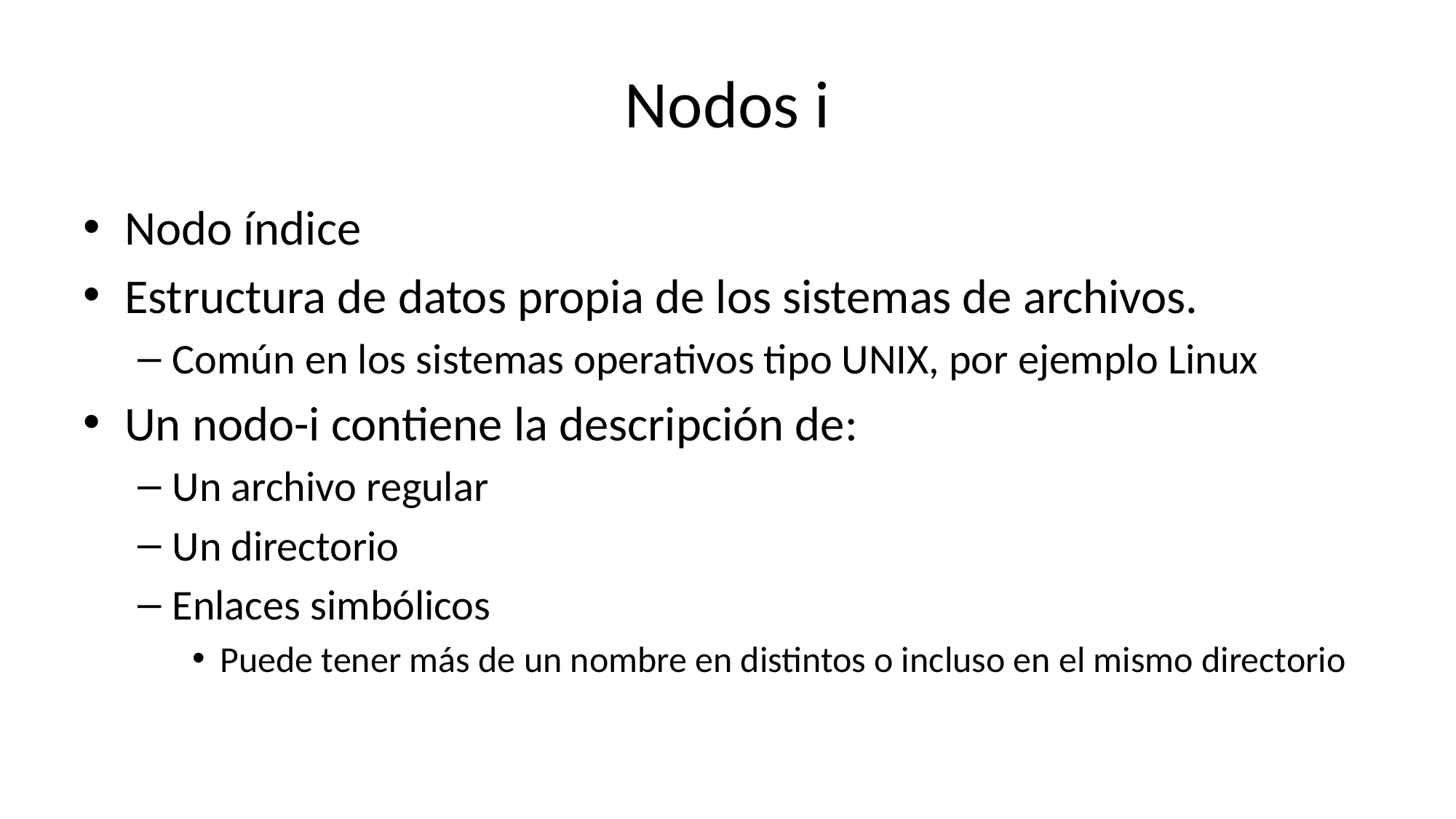

# Nodos i
Nodo índice
Estructura de datos propia de los sistemas de archivos.
Común en los sistemas operativos tipo UNIX, por ejemplo Linux
Un nodo-i contiene la descripción de:
Un archivo regular
Un directorio
Enlaces simbólicos
Puede tener más de un nombre en distintos o incluso en el mismo directorio